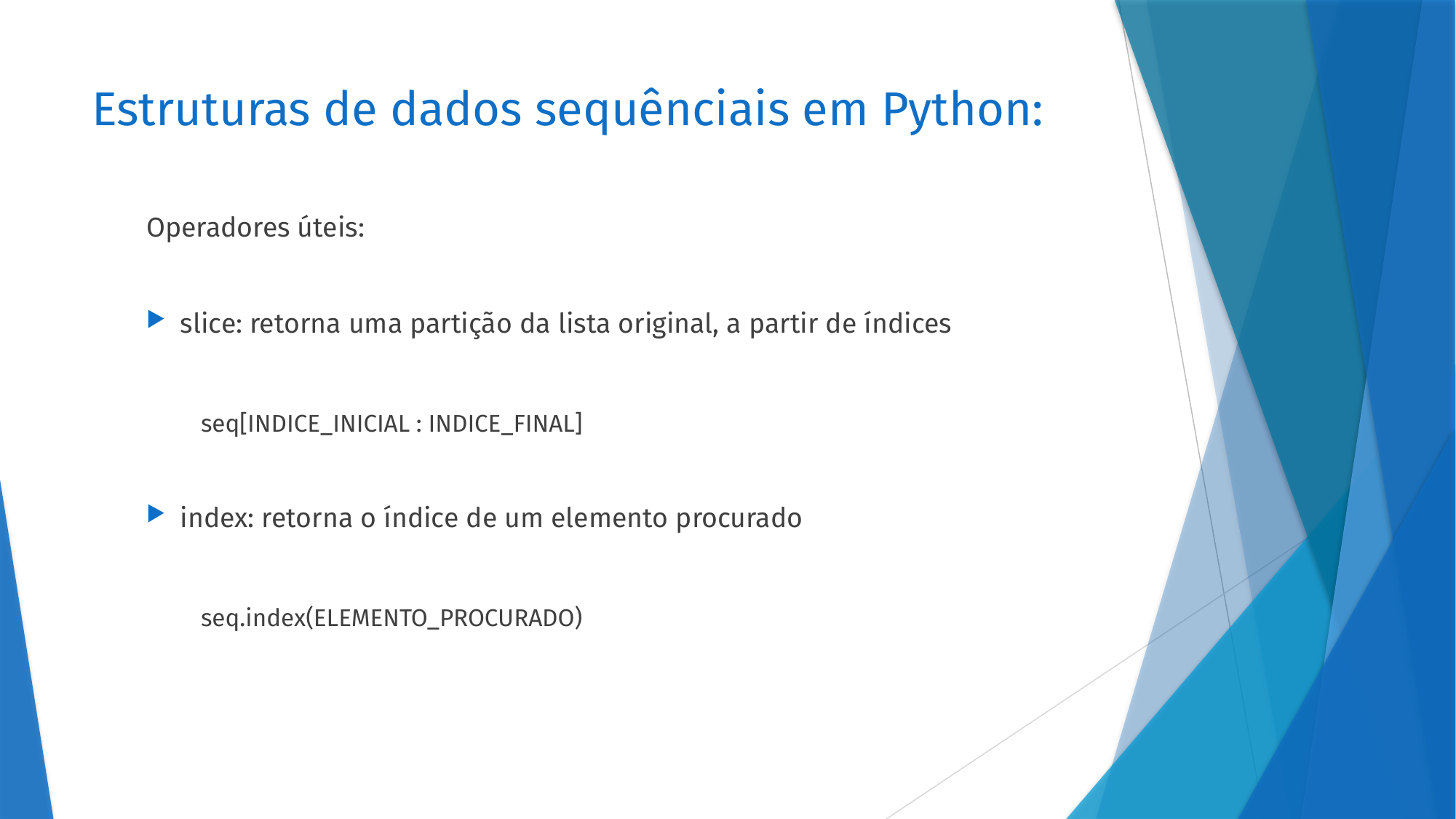

# Estruturas de dados sequênciais em Python:
Operadores úteis:

slice: retorna uma partição da lista original, a partir de índices

seq[INDICE_INICIAL : INDICE_FINAL]

index: retorna o índice de um elemento procurado

seq.index(ELEMENTO_PROCURADO)